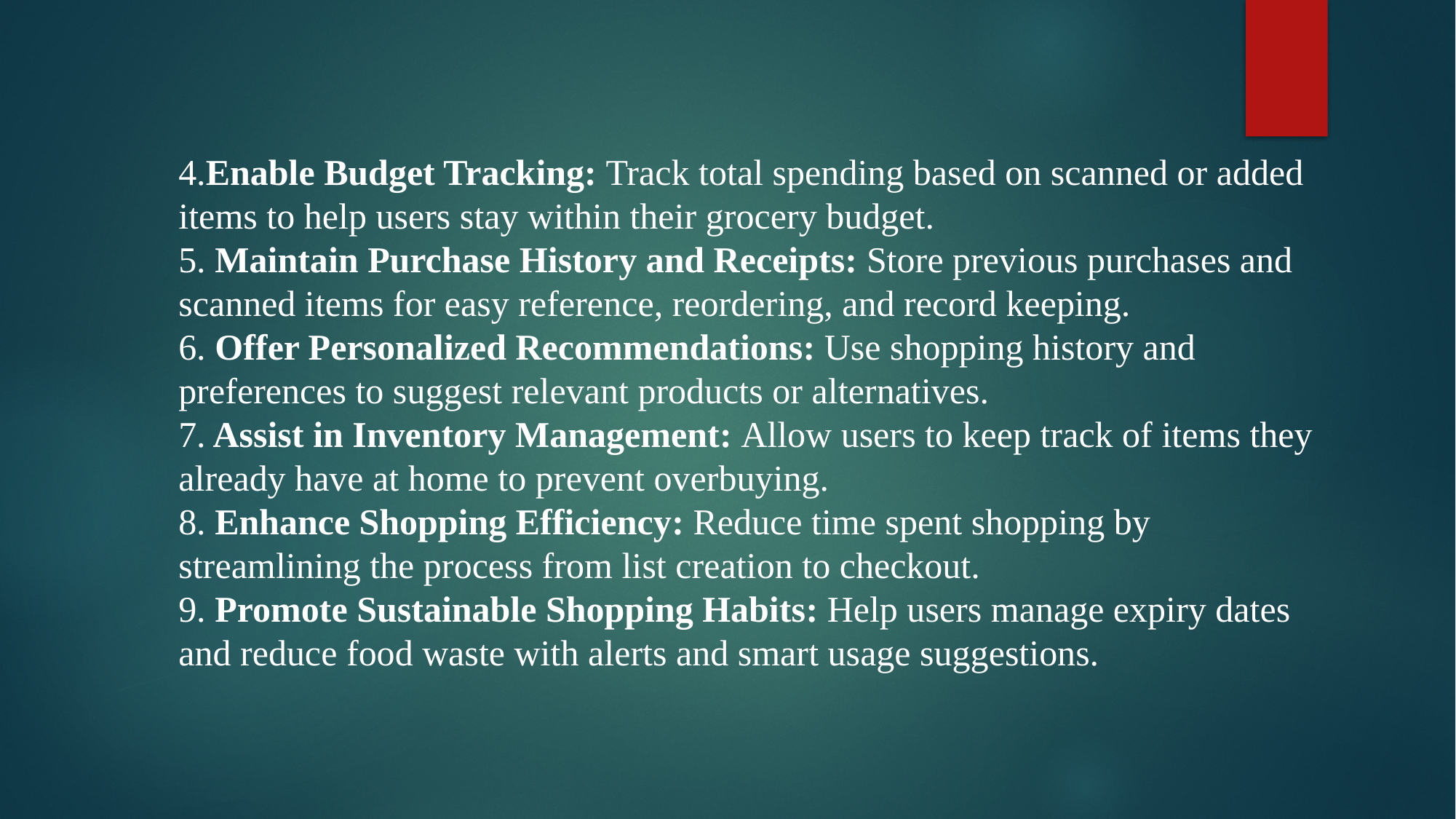

4.Enable Budget Tracking: Track total spending based on scanned or added items to help users stay within their grocery budget.
5. Maintain Purchase History and Receipts: Store previous purchases and scanned items for easy reference, reordering, and record keeping.
6. Offer Personalized Recommendations: Use shopping history and preferences to suggest relevant products or alternatives.
7. Assist in Inventory Management: Allow users to keep track of items they already have at home to prevent overbuying.
8. Enhance Shopping Efficiency: Reduce time spent shopping by streamlining the process from list creation to checkout.
9. Promote Sustainable Shopping Habits: Help users manage expiry dates and reduce food waste with alerts and smart usage suggestions.